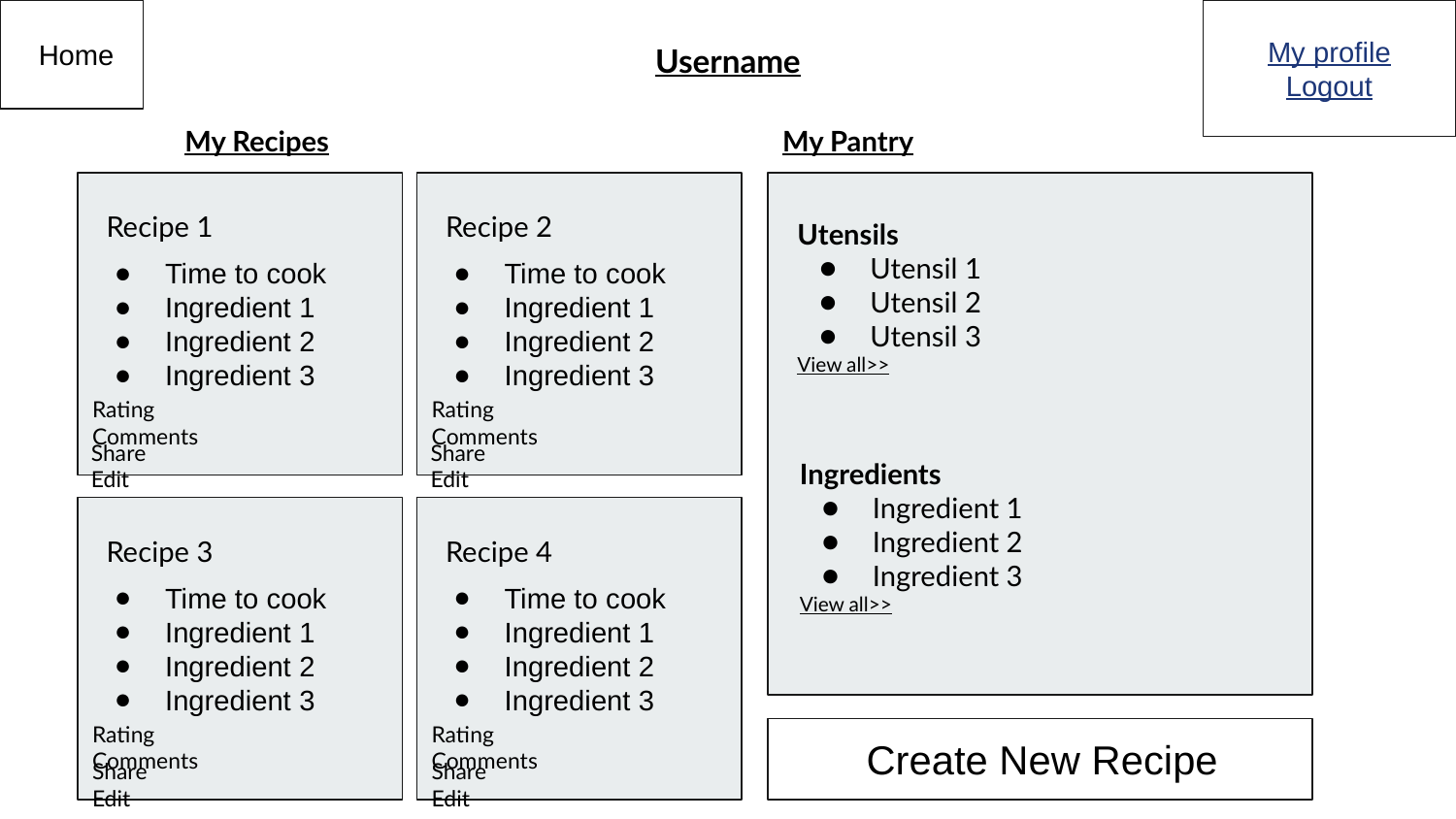

Home
My profile
Logout
Username
My Recipes
My Pantry
Time to cook
Ingredient 1
Ingredient 2
Ingredient 3
Time to cook
Ingredient 1
Ingredient 2
Ingredient 3

Recipe 1
Recipe 2
Utensils
Utensil 1
Utensil 2
Utensil 3
View all>>
Rating      	          Comments
Rating      	          Comments
Share      	                         Edit
Share      	                         Edit
Ingredients
Ingredient 1
Ingredient 2
Ingredient 3
View all>>
Time to cook
Ingredient 1
Ingredient 2
Ingredient 3
Time to cook
Ingredient 1
Ingredient 2
Ingredient 3
Recipe 3
Recipe 4
Rating      	          Comments
Rating      	          Comments
 Create New Recipe
More>>
Share      	                         Edit
Share      	                         Edit